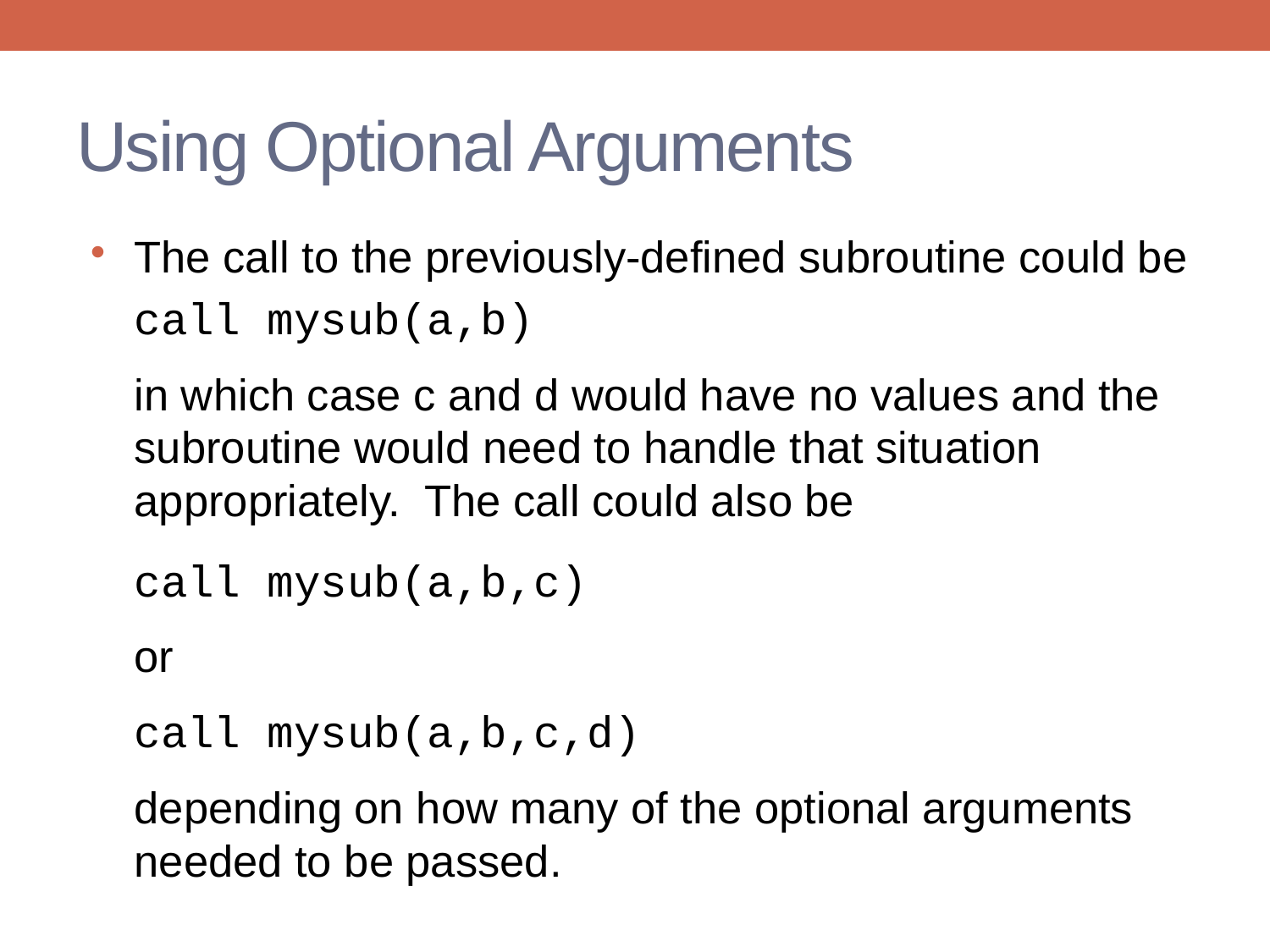

# Using Optional Arguments
The call to the previously-defined subroutine could be
	call mysub(a,b)
	in which case c and d would have no values and the subroutine would need to handle that situation appropriately.  The call could also be
	call mysub(a,b,c)
	or
	call mysub(a,b,c,d)
	depending on how many of the optional arguments needed to be passed.